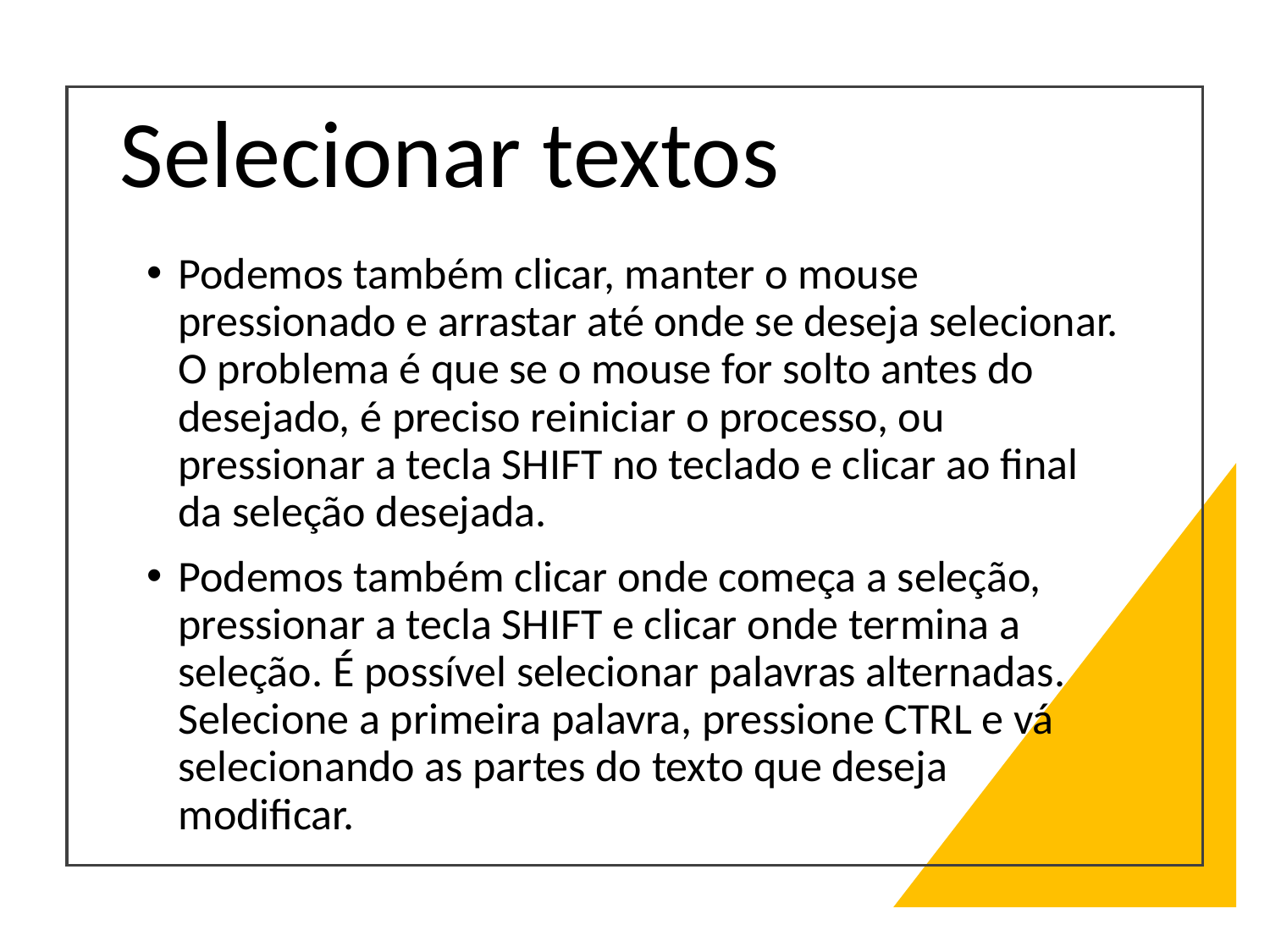

# Selecionar textos

Podemos também clicar, manter o mouse pressionado e arrastar até onde se deseja selecionar. O problema é que se o mouse for solto antes do desejado, é preciso reiniciar o processo, ou pressionar a tecla SHIFT no teclado e clicar ao final da seleção desejada.
Podemos também clicar onde começa a seleção, pressionar a tecla SHIFT e clicar onde termina a seleção. É possível selecionar palavras alternadas. Selecione a primeira palavra, pressione CTRL e vá selecionando as partes do texto que deseja modificar.